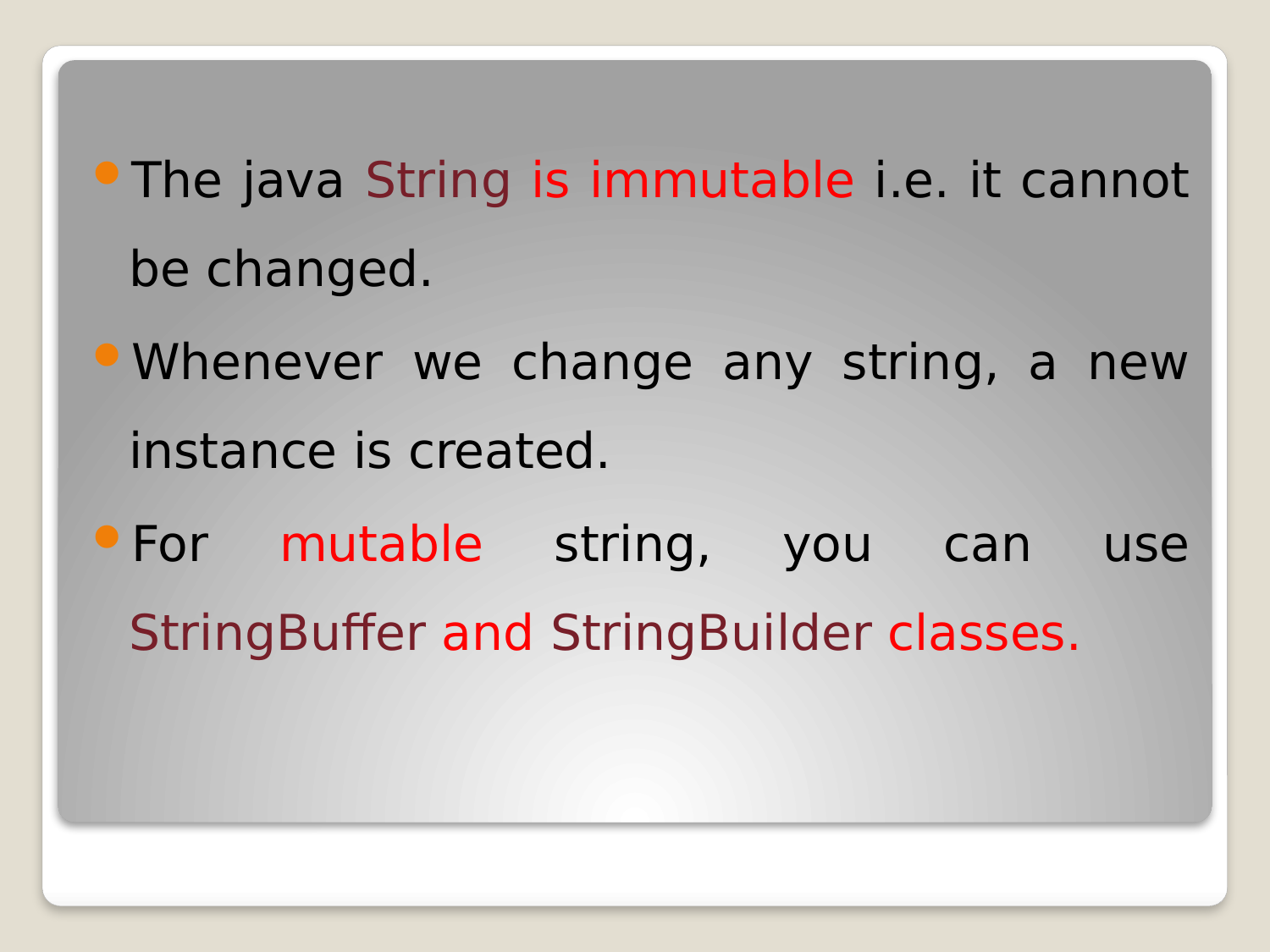

The java String is immutable i.e. it cannot be changed.
Whenever we change any string, a new instance is created.
For mutable string, you can use StringBuffer and StringBuilder classes.